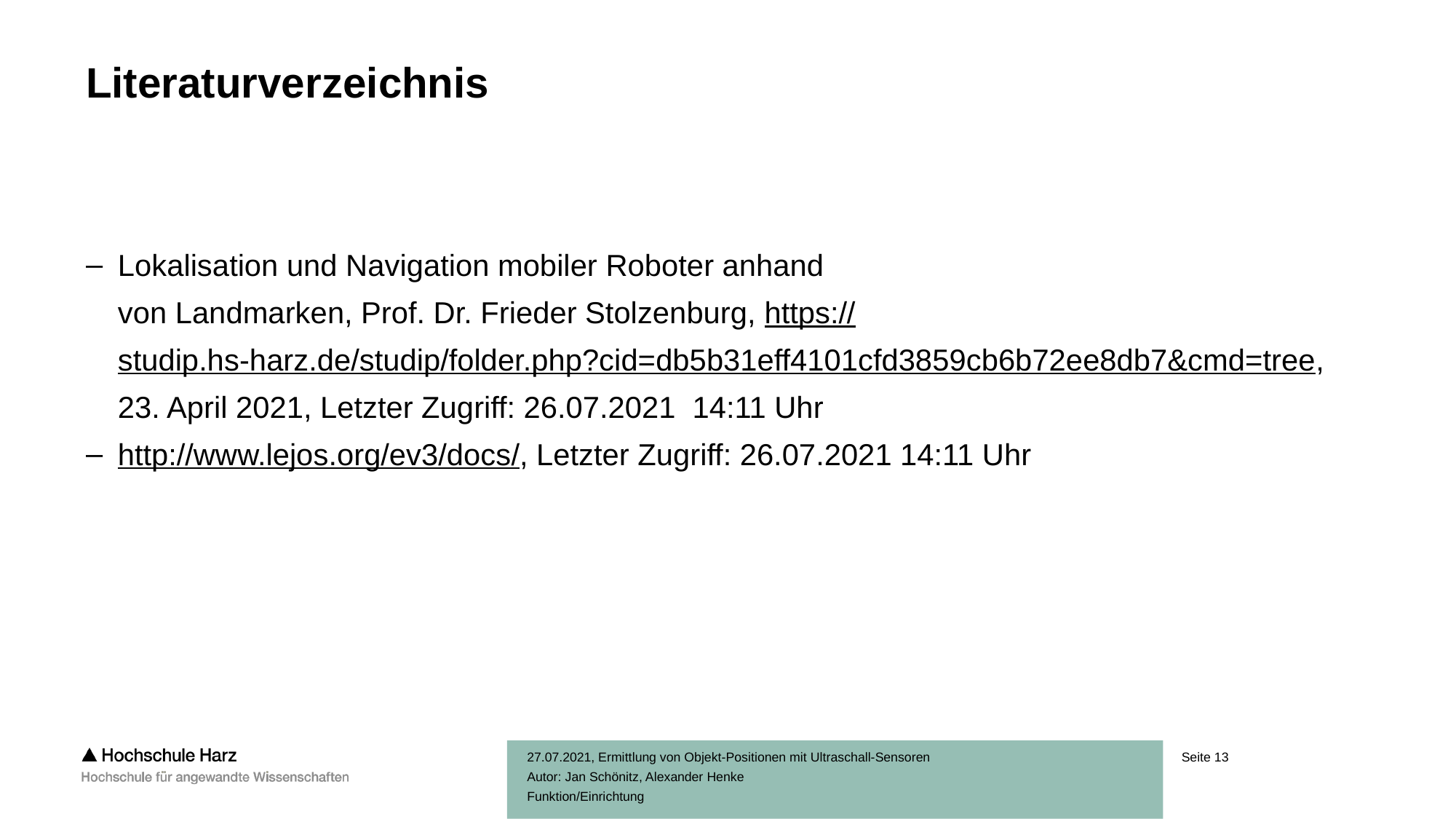

# Literaturverzeichnis

Lokalisation und Navigation mobiler Roboter anhand
von Landmarken, Prof. Dr. Frieder Stolzenburg, https://studip.hs-harz.de/studip/folder.php?cid=db5b31eff4101cfd3859cb6b72ee8db7&cmd=tree, 23. April 2021, Letzter Zugriff: 26.07.2021  14:11 Uhr
http://www.lejos.org/ev3/docs/, Letzter Zugriff: 26.07.2021 14:11 Uhr
27.07.2021, Ermittlung von Objekt-Positionen mit Ultraschall-Sensoren
Autor: Jan Schönitz, Alexander Henke